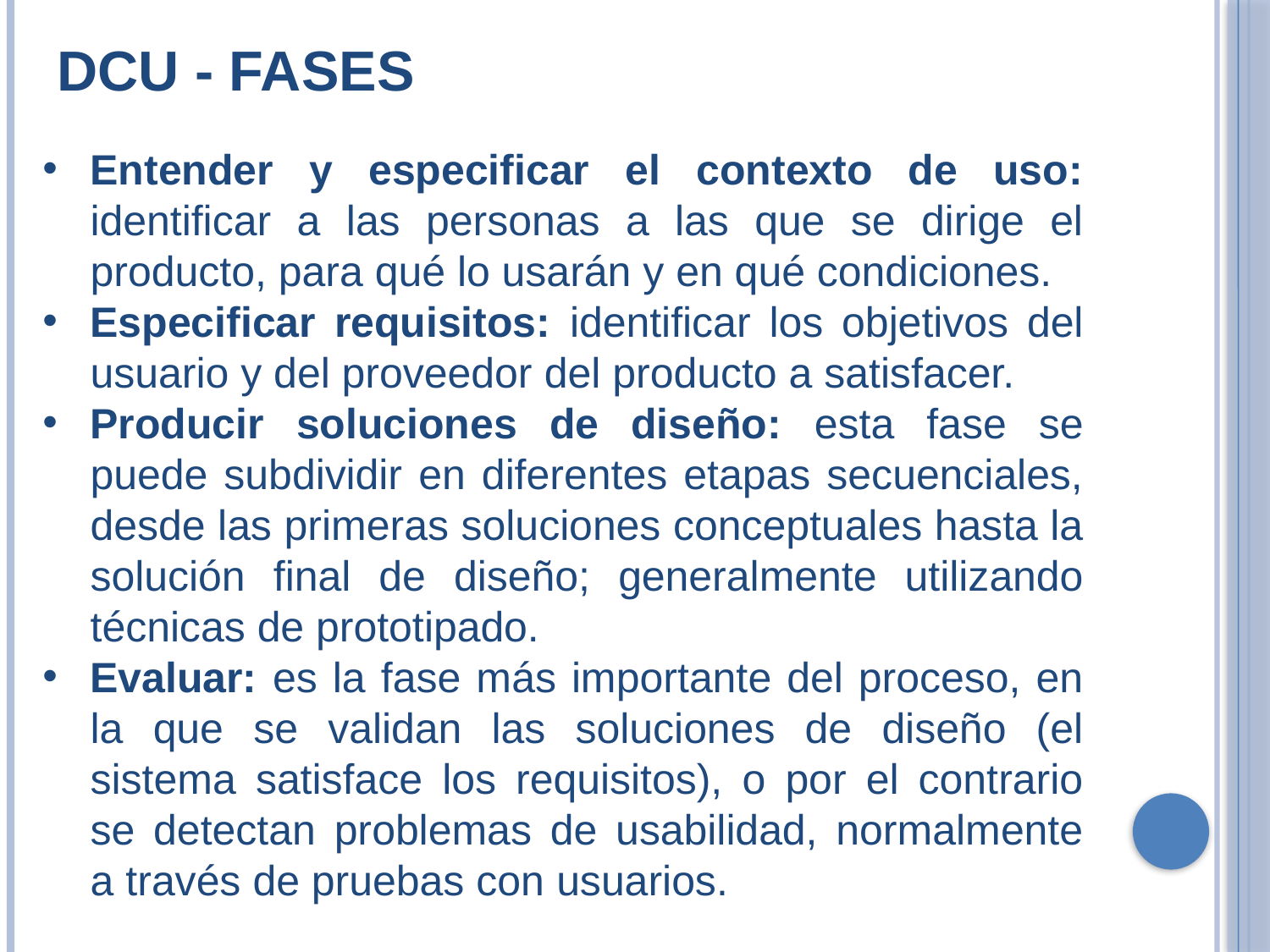

# DCU - FASES
Entender y especificar el contexto de uso: identificar a las personas a las que se dirige el producto, para qué lo usarán y en qué condiciones.
Especificar requisitos: identificar los objetivos del usuario y del proveedor del producto a satisfacer.
Producir soluciones de diseño: esta fase se puede subdividir en diferentes etapas secuenciales, desde las primeras soluciones conceptuales hasta la solución final de diseño; generalmente utilizando técnicas de prototipado.
Evaluar: es la fase más importante del proceso, en la que se validan las soluciones de diseño (el sistema satisface los requisitos), o por el contrario se detectan problemas de usabilidad, normalmente a través de pruebas con usuarios.